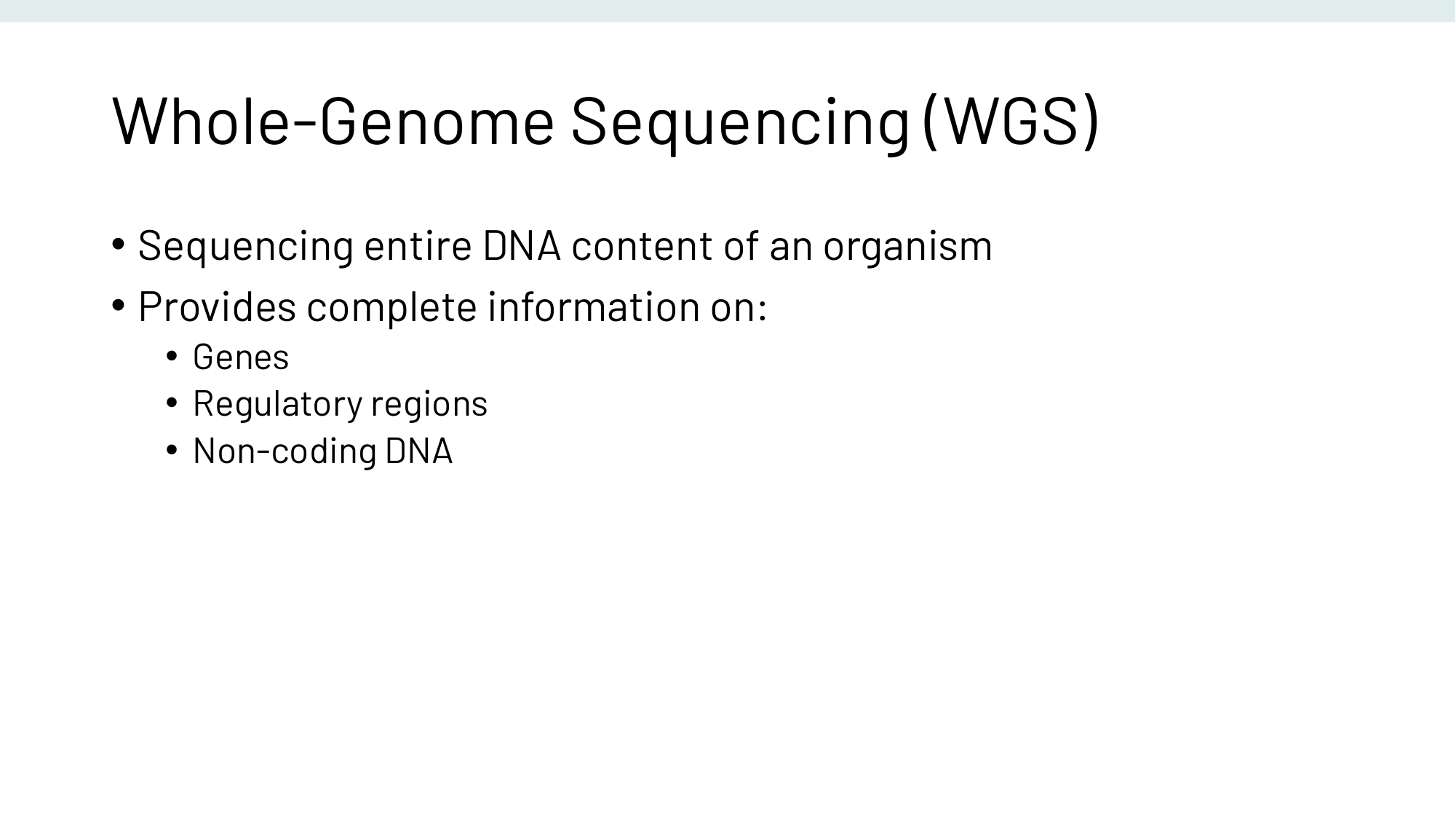

# Whole-Genome Sequencing (WGS)
Sequencing entire DNA content of an organism
Provides complete information on:
Genes
Regulatory regions
Non-coding DNA